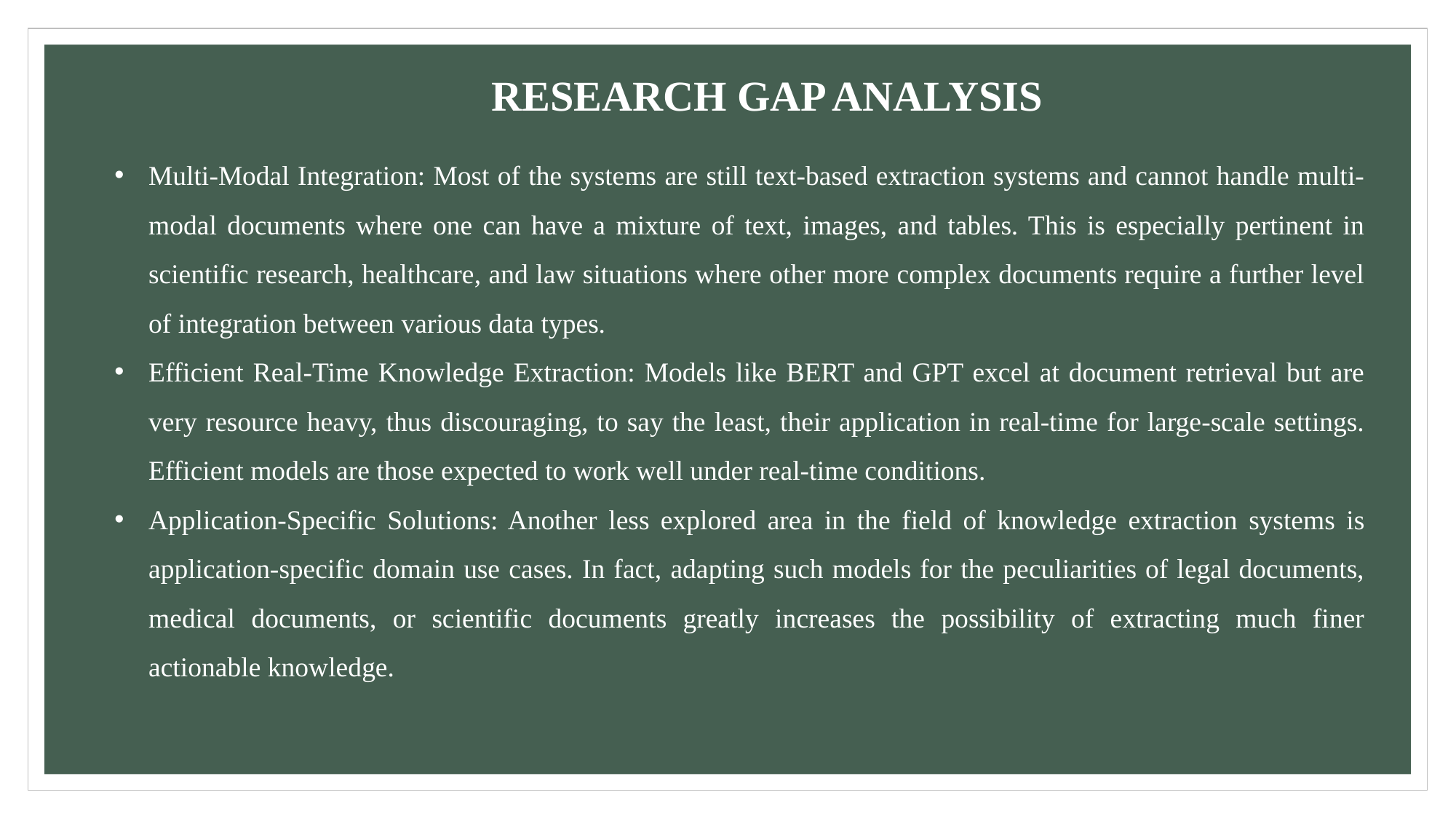

# RESEARCH GAP ANALYSIS
Multi-Modal Integration: Most of the systems are still text-based extraction systems and cannot handle multi-modal documents where one can have a mixture of text, images, and tables. This is especially pertinent in scientific research, healthcare, and law situations where other more complex documents require a further level of integration between various data types.
Efficient Real-Time Knowledge Extraction: Models like BERT and GPT excel at document retrieval but are very resource heavy, thus discouraging, to say the least, their application in real-time for large-scale settings. Efficient models are those expected to work well under real-time conditions.
Application-Specific Solutions: Another less explored area in the field of knowledge extraction systems is application-specific domain use cases. In fact, adapting such models for the peculiarities of legal documents, medical documents, or scientific documents greatly increases the possibility of extracting much finer actionable knowledge.